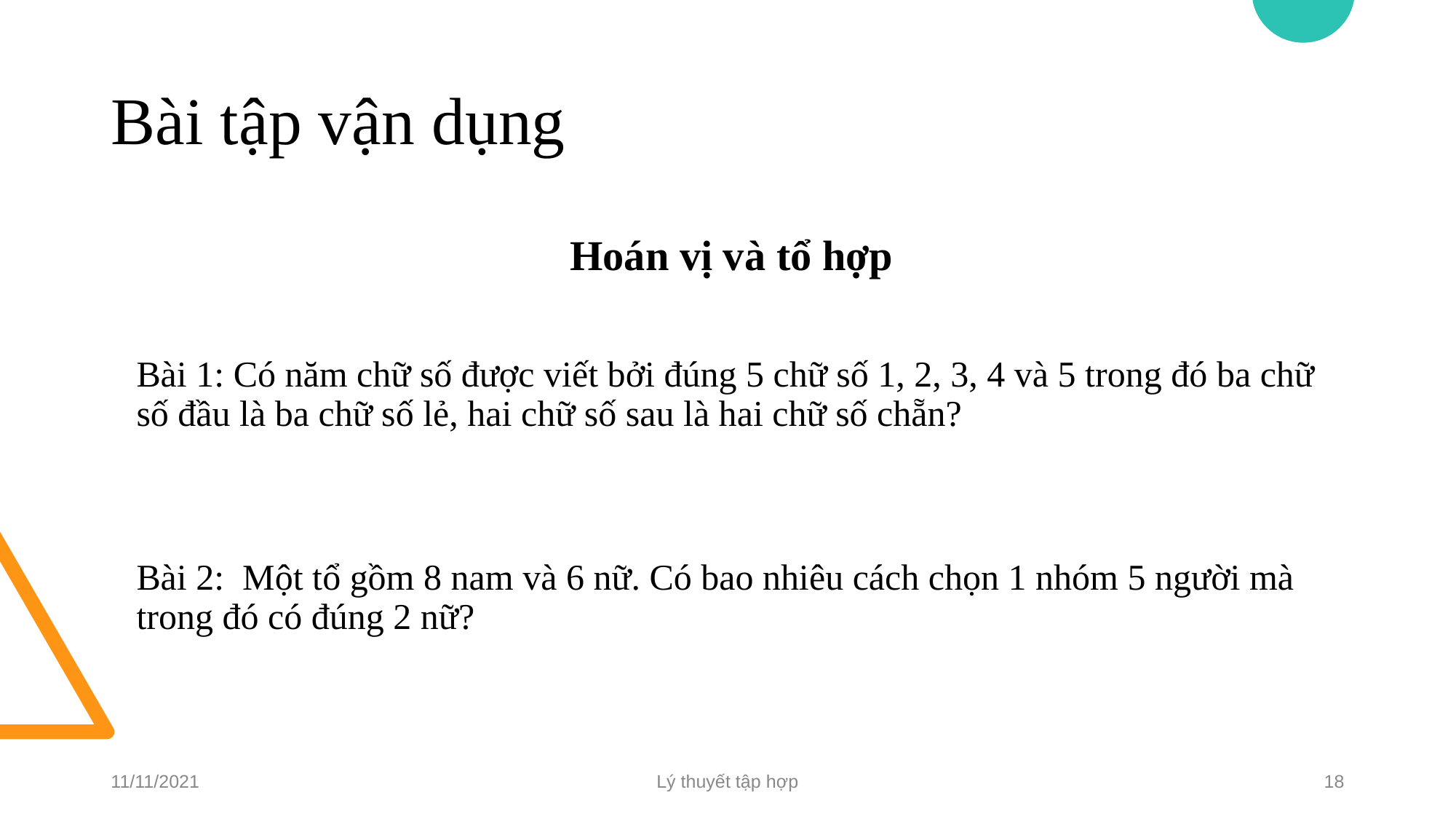

# Bài tập vận dụng
Hoán vị và tổ hợp

Bài 1: Có năm chữ số được viết bởi đúng 5 chữ số 1, 2, 3, 4 và 5 trong đó ba chữ số đầu là ba chữ số lẻ, hai chữ số sau là hai chữ số chẵn?

Bài 2:  Một tổ gồm 8 nam và 6 nữ. Có bao nhiêu cách chọn 1 nhóm 5 người mà trong đó có đúng 2 nữ?

11/11/2021
Lý thuyết tập hợp
18